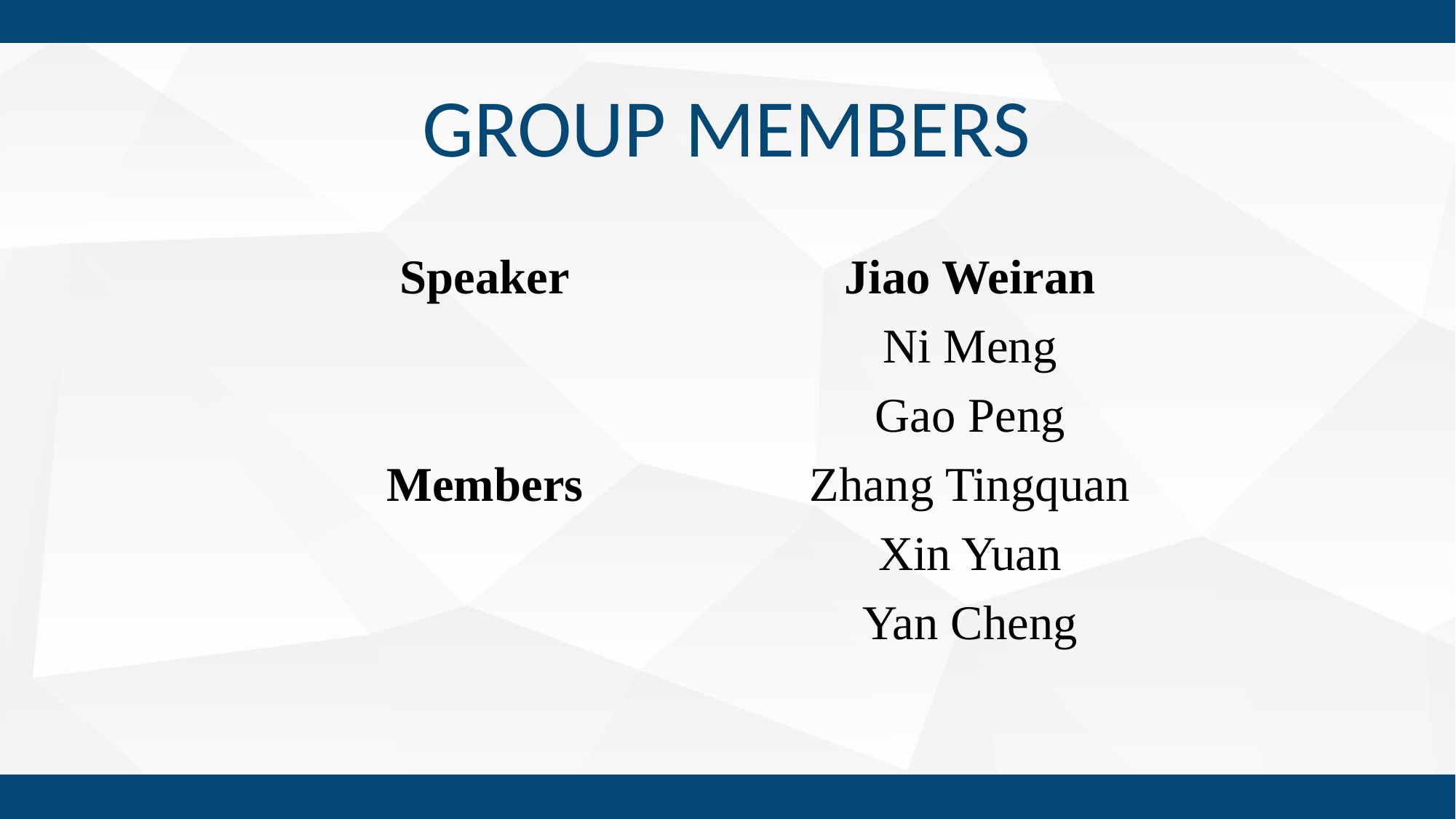

GROUP MEMBERS
| Speaker | Jiao Weiran |
| --- | --- |
| Members | Ni Meng |
|  | Gao Peng |
|  | Zhang Tingquan |
|  | Xin Yuan |
|  | Yan Cheng |